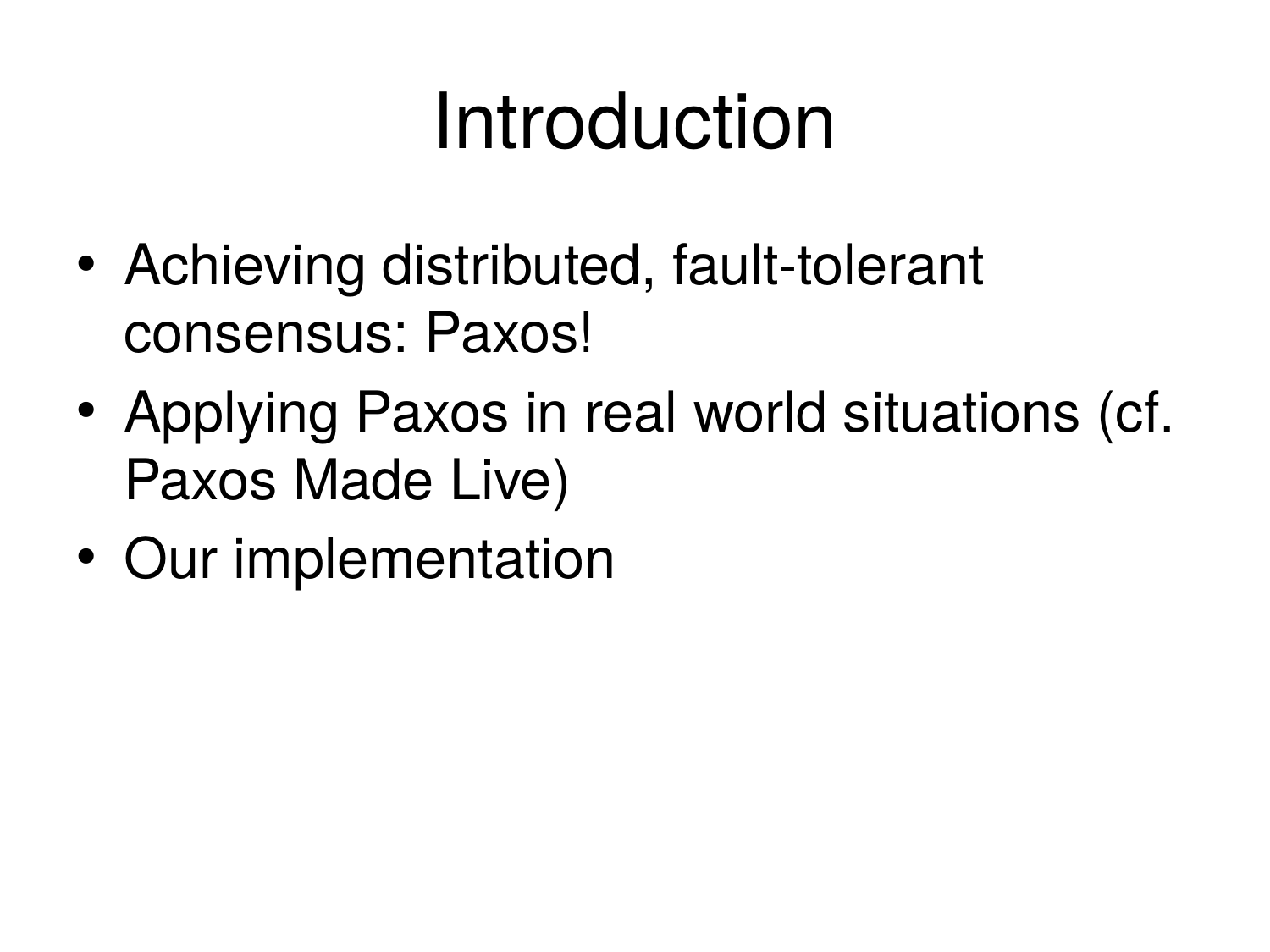

# Introduction
Achieving distributed, fault-tolerant consensus: Paxos!
Applying Paxos in real world situations (cf. Paxos Made Live)
Our implementation